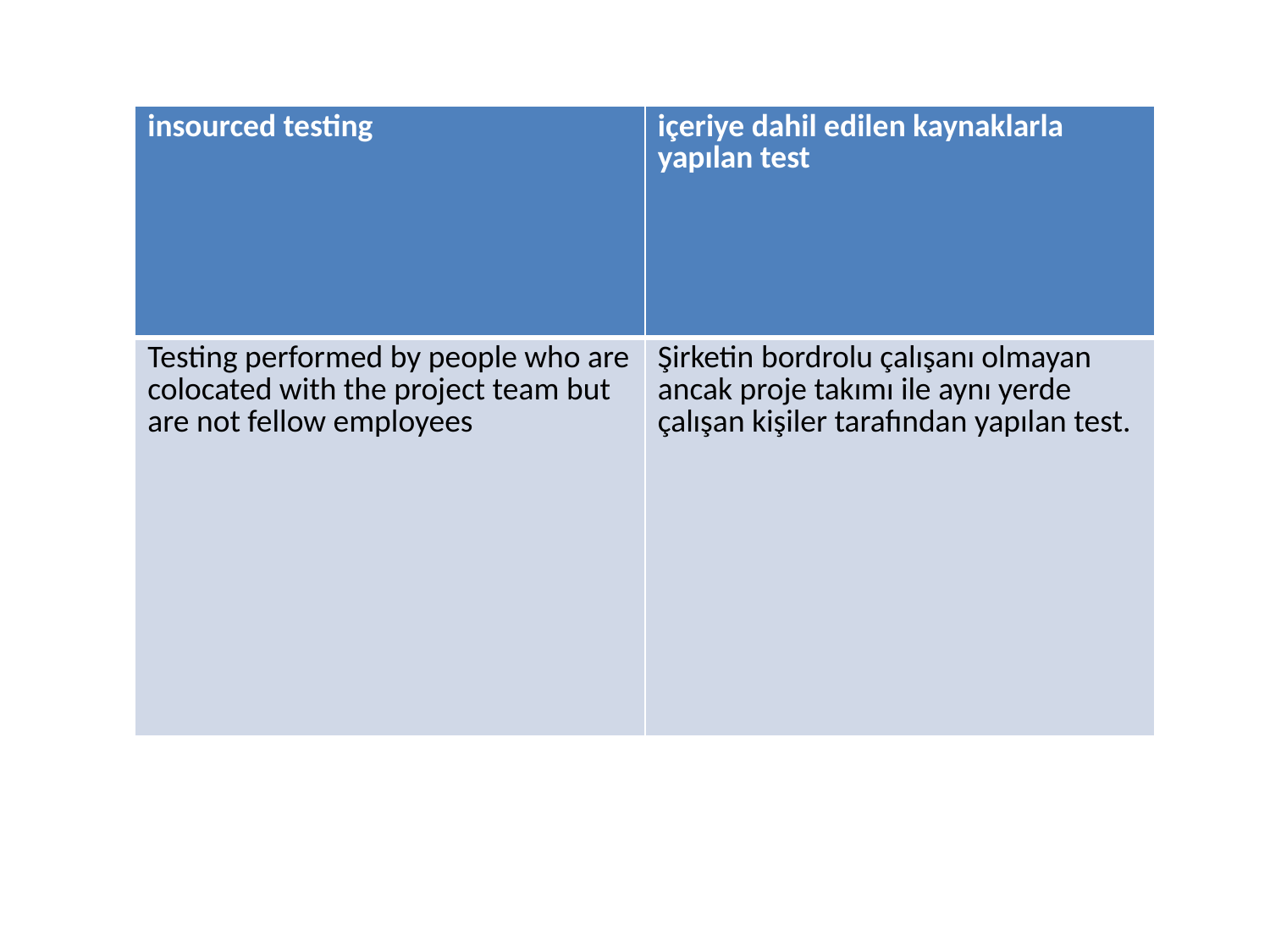

| insourced testing | içeriye dahil edilen kaynaklarla yapılan test |
| --- | --- |
| Testing performed by people who are colocated with the project team but are not fellow employees | Şirketin bordrolu çalışanı olmayan ancak proje takımı ile aynı yerde çalışan kişiler tarafından yapılan test. |